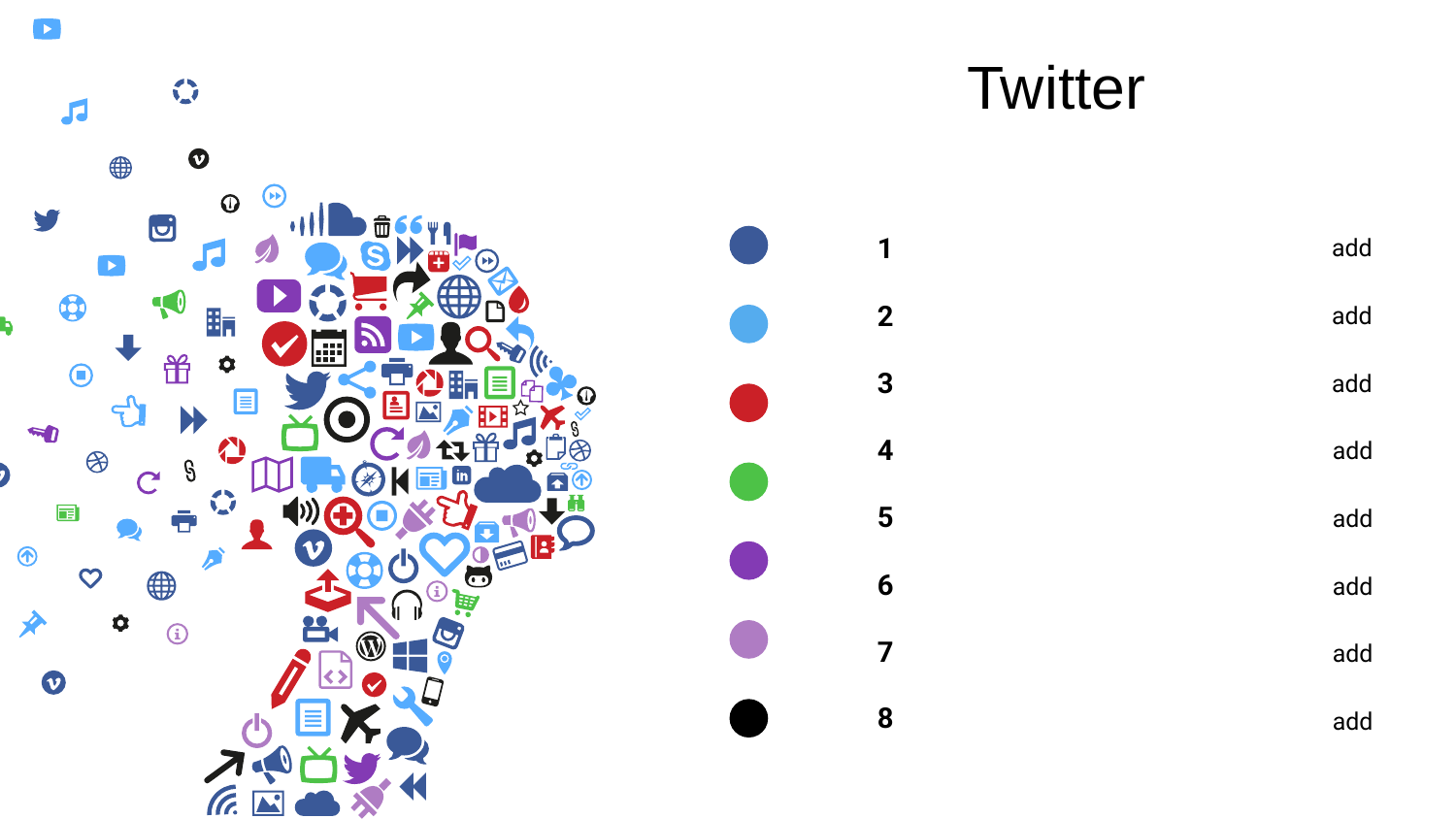

# Twitter
1
add

2
add

3
add

4
add

5
add

6
add
7
add

8
add